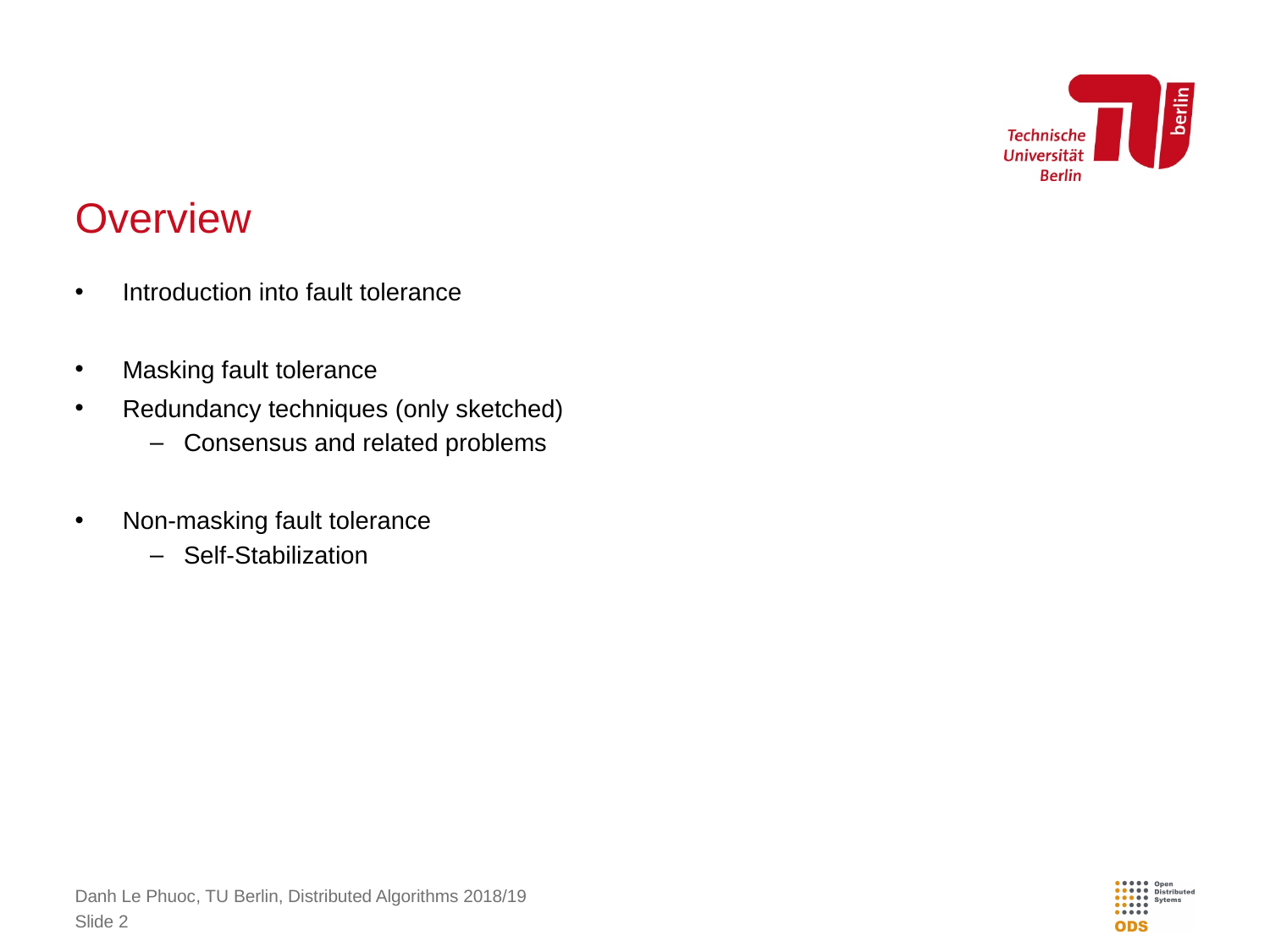

# Overview
Introduction into fault tolerance

Masking fault tolerance
Redundancy techniques (only sketched)
Consensus and related problems

Non-masking fault tolerance
Self-Stabilization
Danh Le Phuoc, TU Berlin, Distributed Algorithms 2018/19
Slide 2